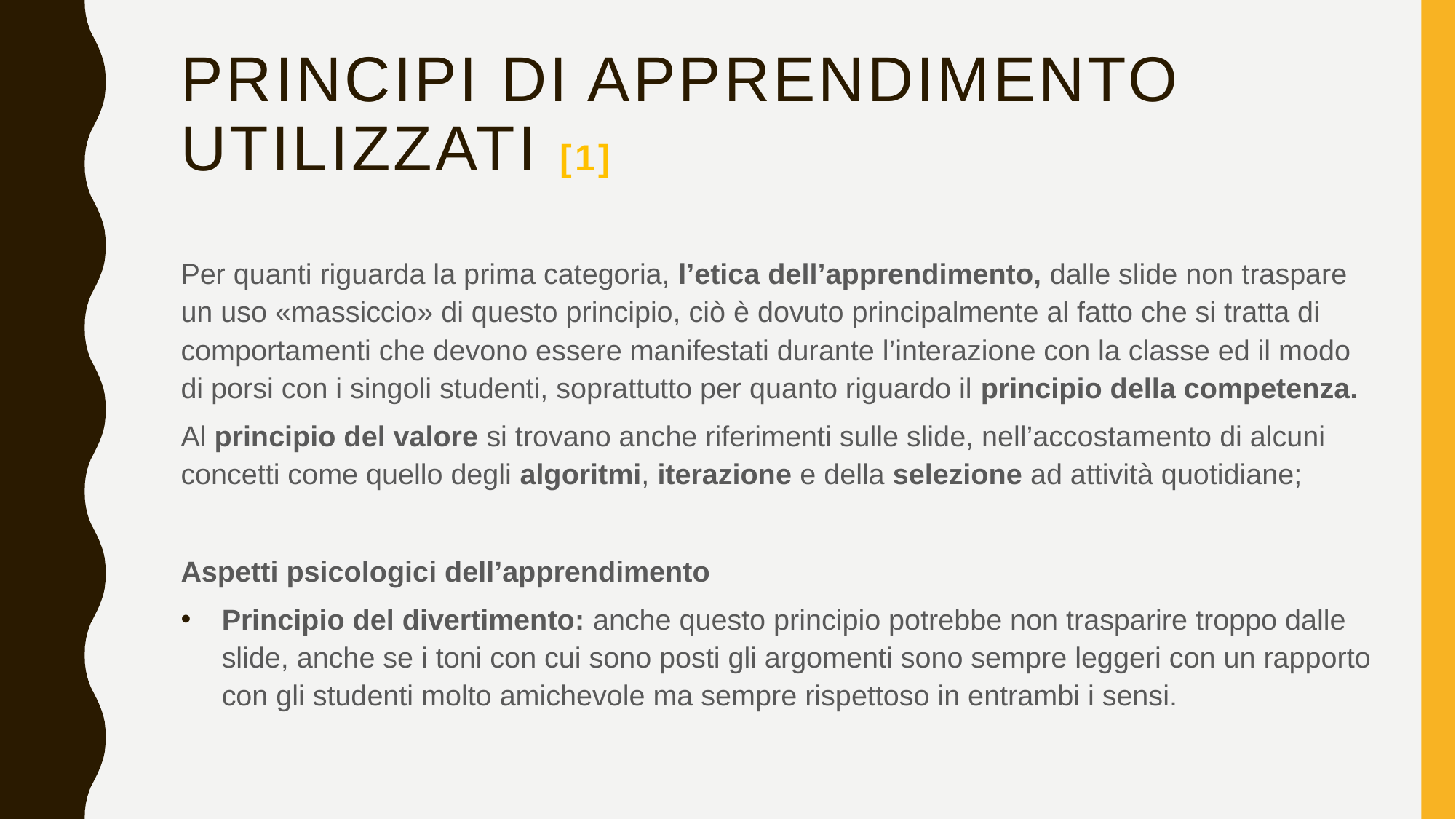

Principi di apprendimento utilizzati [1]

Per quanti riguarda la prima categoria, l’etica dell’apprendimento, dalle slide non traspare un uso «massiccio» di questo principio, ciò è dovuto principalmente al fatto che si tratta di comportamenti che devono essere manifestati durante l’interazione con la classe ed il modo di porsi con i singoli studenti, soprattutto per quanto riguardo il principio della competenza.
Al principio del valore si trovano anche riferimenti sulle slide, nell’accostamento di alcuni concetti come quello degli algoritmi, iterazione e della selezione ad attività quotidiane;

Aspetti psicologici dell’apprendimento
Principio del divertimento: anche questo principio potrebbe non trasparire troppo dalle slide, anche se i toni con cui sono posti gli argomenti sono sempre leggeri con un rapporto con gli studenti molto amichevole ma sempre rispettoso in entrambi i sensi.